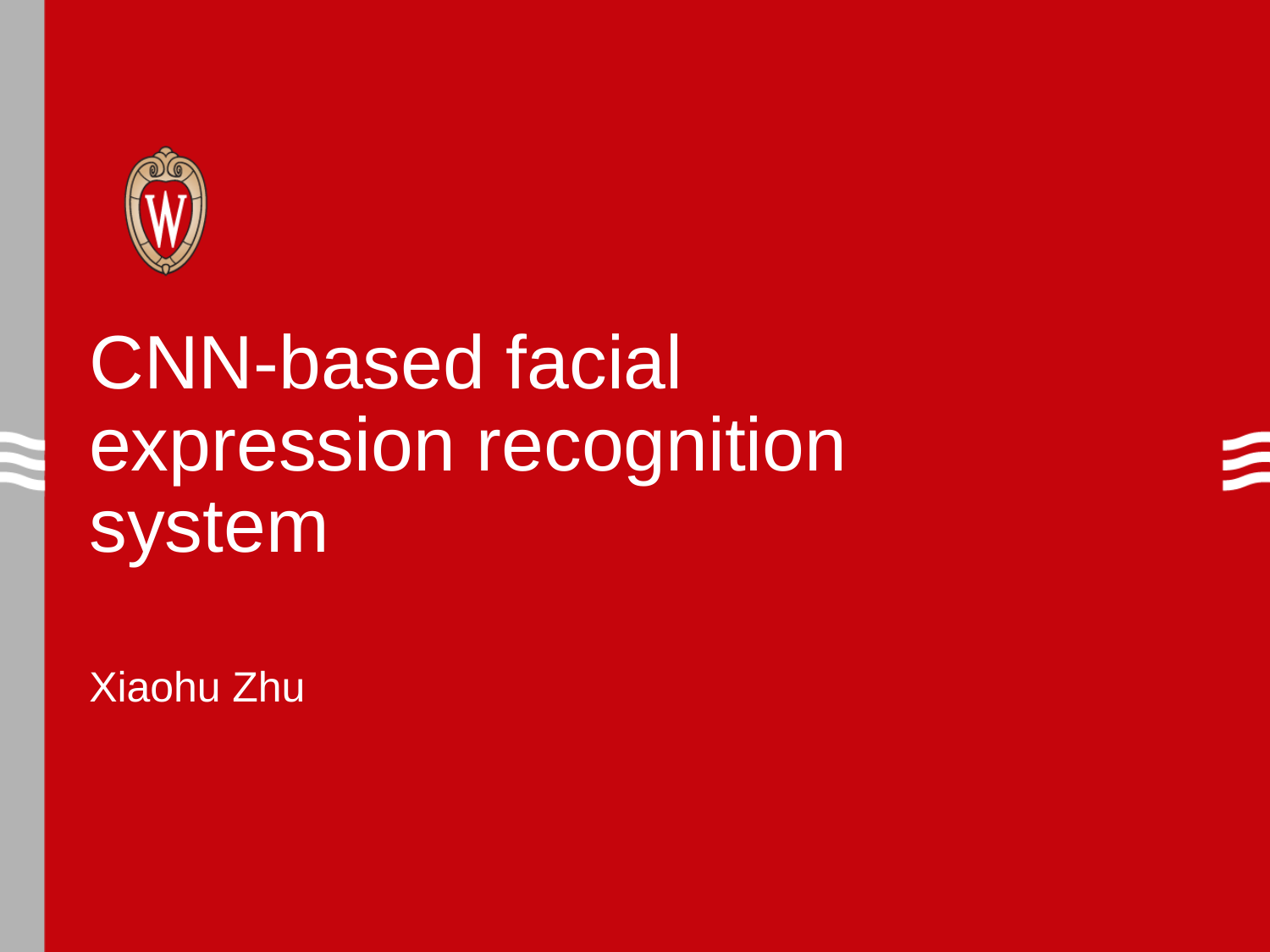

# CNN-based facial expression recognition system
Xiaohu Zhu